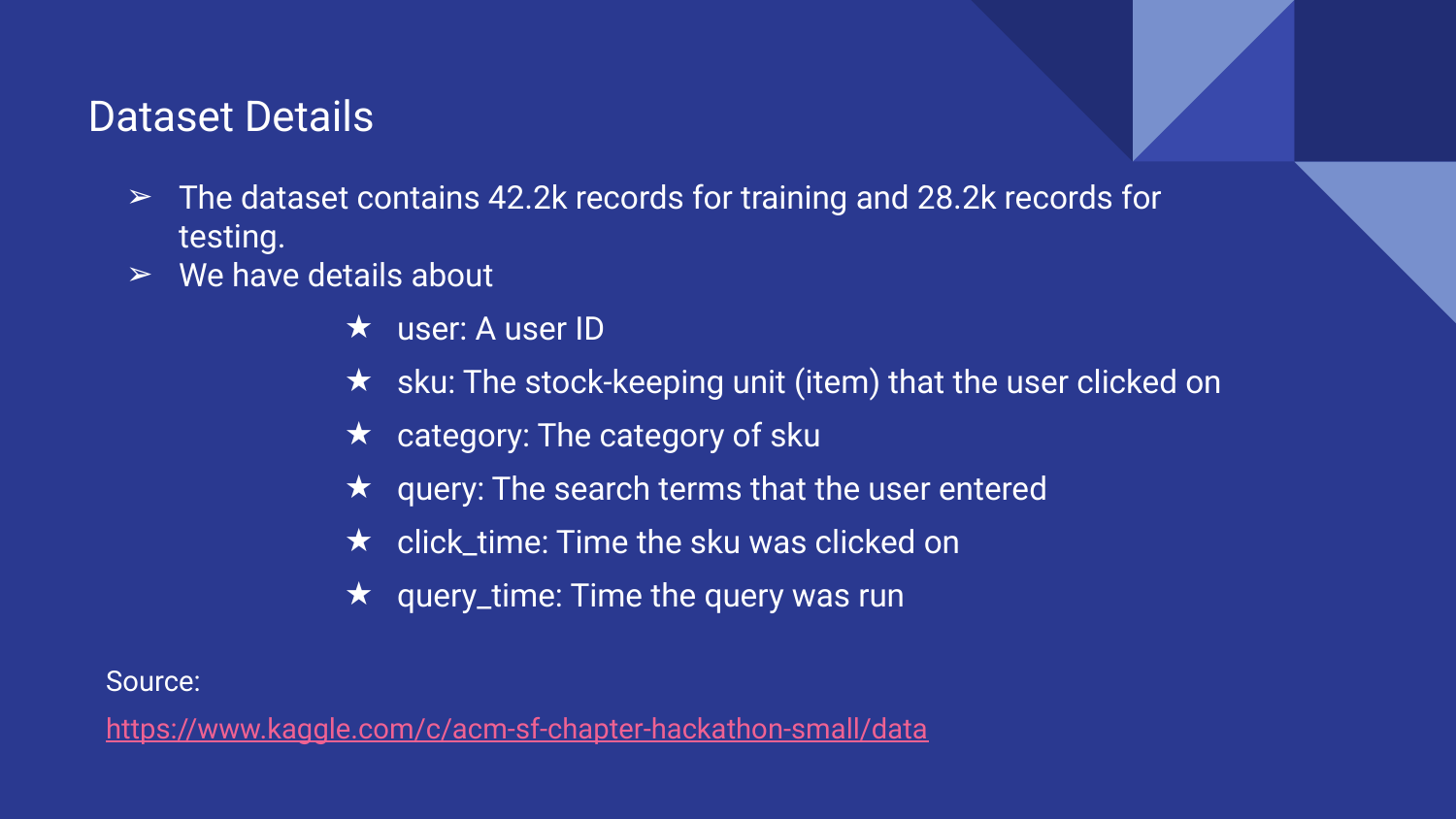

# Dataset Details
The dataset contains 42.2k records for training and 28.2k records for testing.
We have details about
user: A user ID
sku: The stock-keeping unit (item) that the user clicked on
category: The category of sku
query: The search terms that the user entered
click_time: Time the sku was clicked on
query_time: Time the query was run

Source:
https://www.kaggle.com/c/acm-sf-chapter-hackathon-small/data